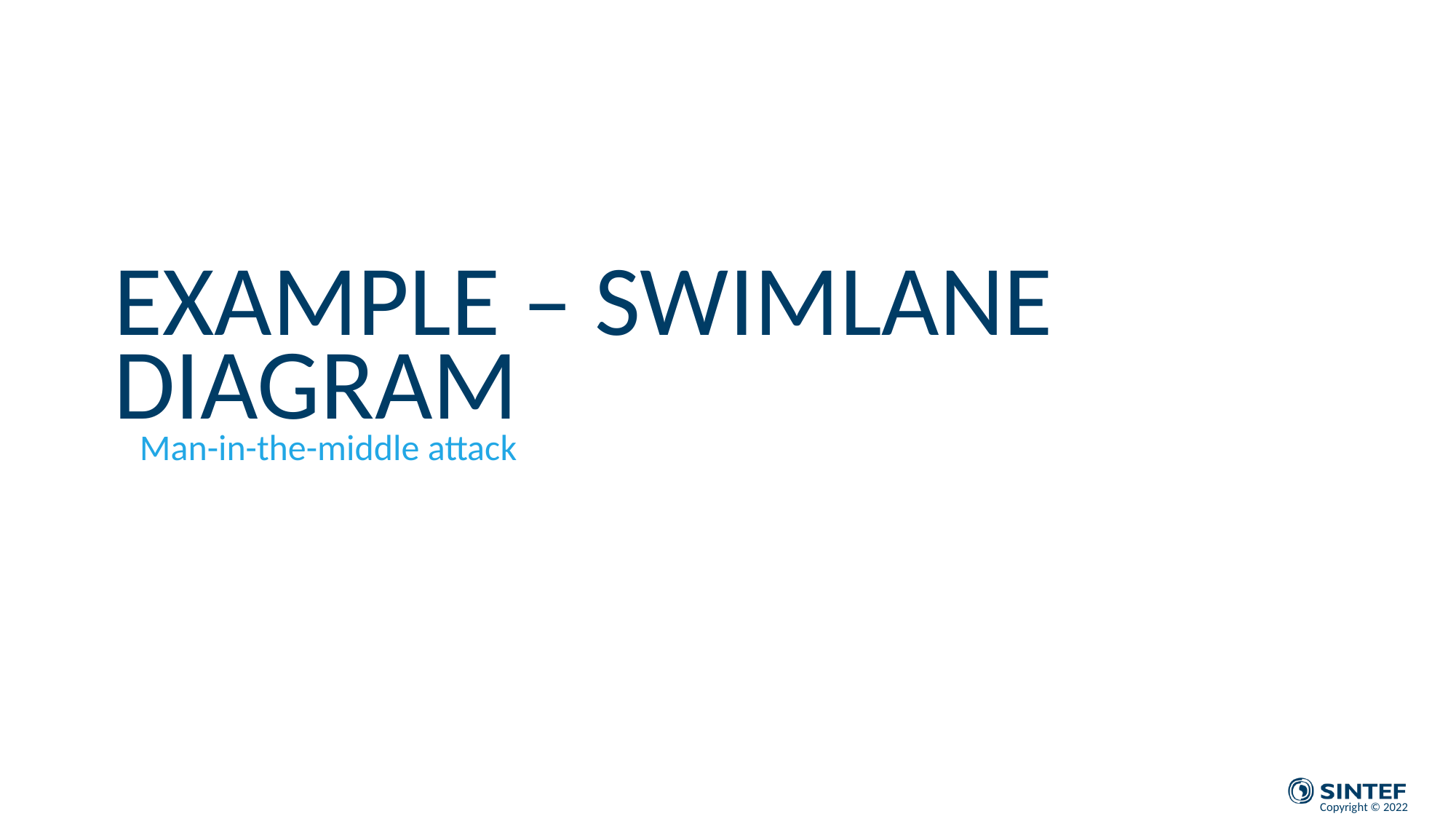

# Example – Swimlane diagram
Man-in-the-middle attack